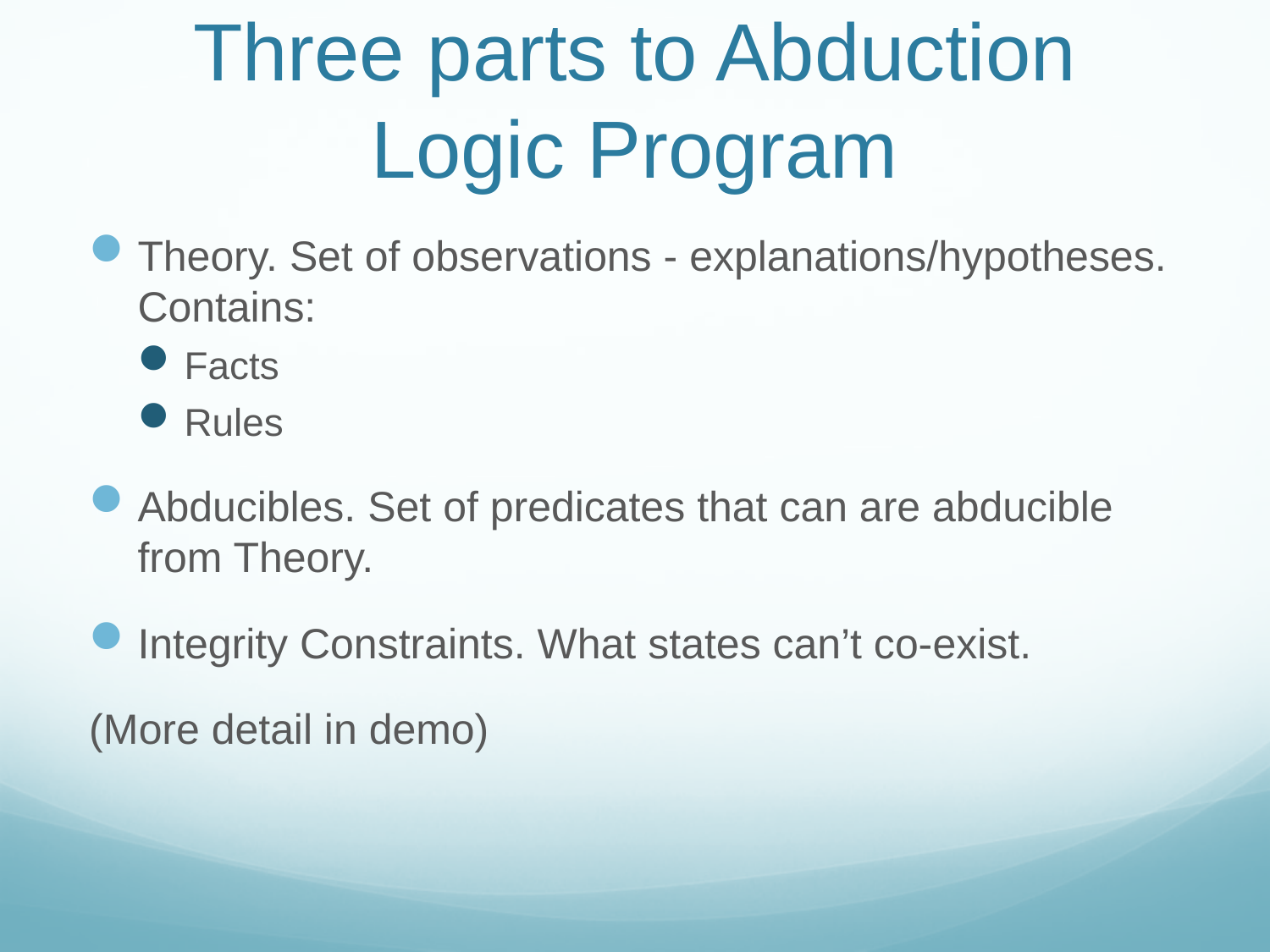

# Three parts to Abduction Logic Program
Theory. Set of observations - explanations/hypotheses. Contains:
Facts
Rules
Abducibles. Set of predicates that can are abducible from Theory.
Integrity Constraints. What states can’t co-exist.
(More detail in demo)